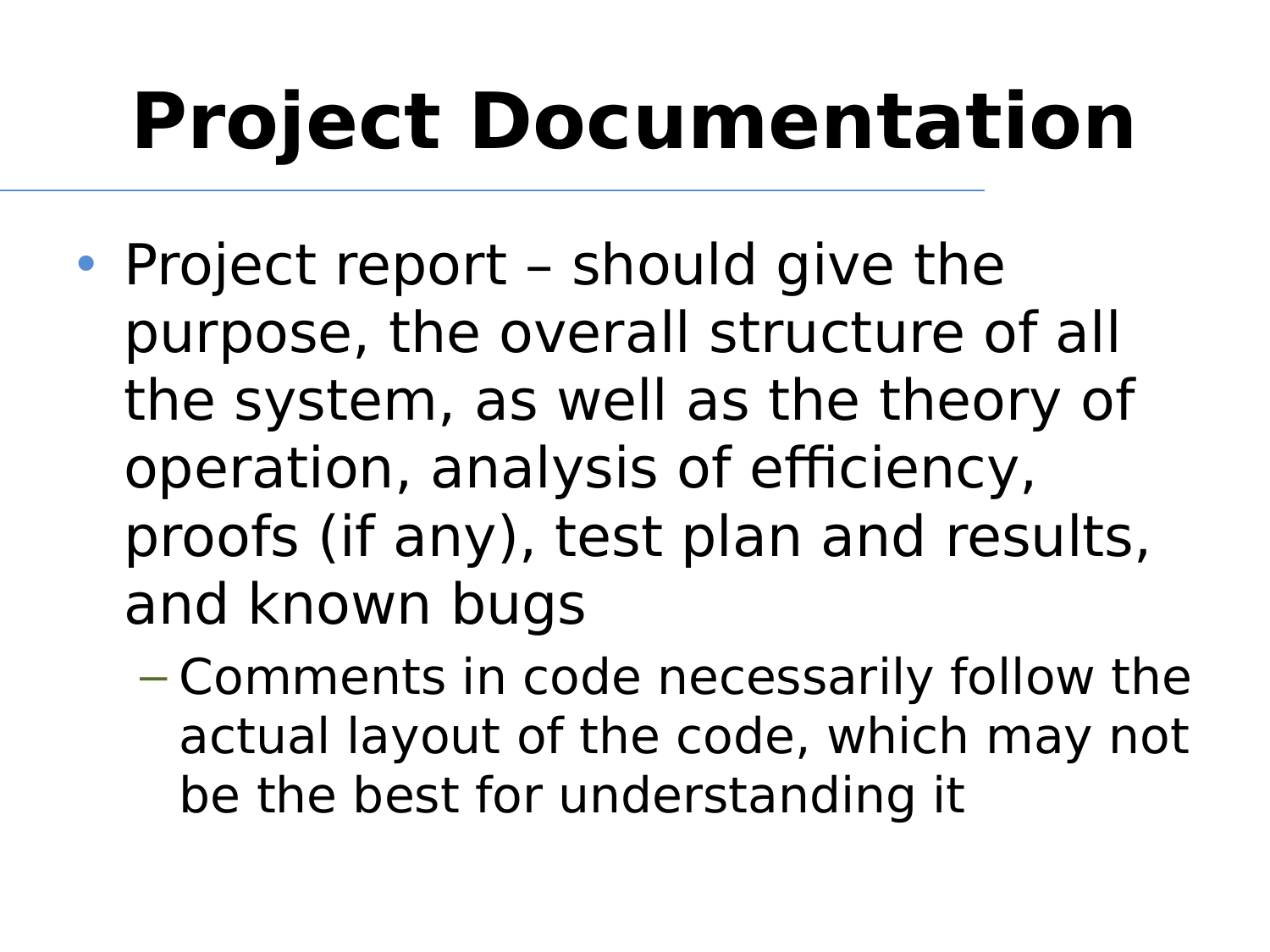

# Project Documentation
Project report – should give the purpose, the overall structure of all the system, as well as the theory of operation, analysis of efficiency, proofs (if any), test plan and results, and known bugs
Comments in code necessarily follow the actual layout of the code, which may not be the best for understanding it